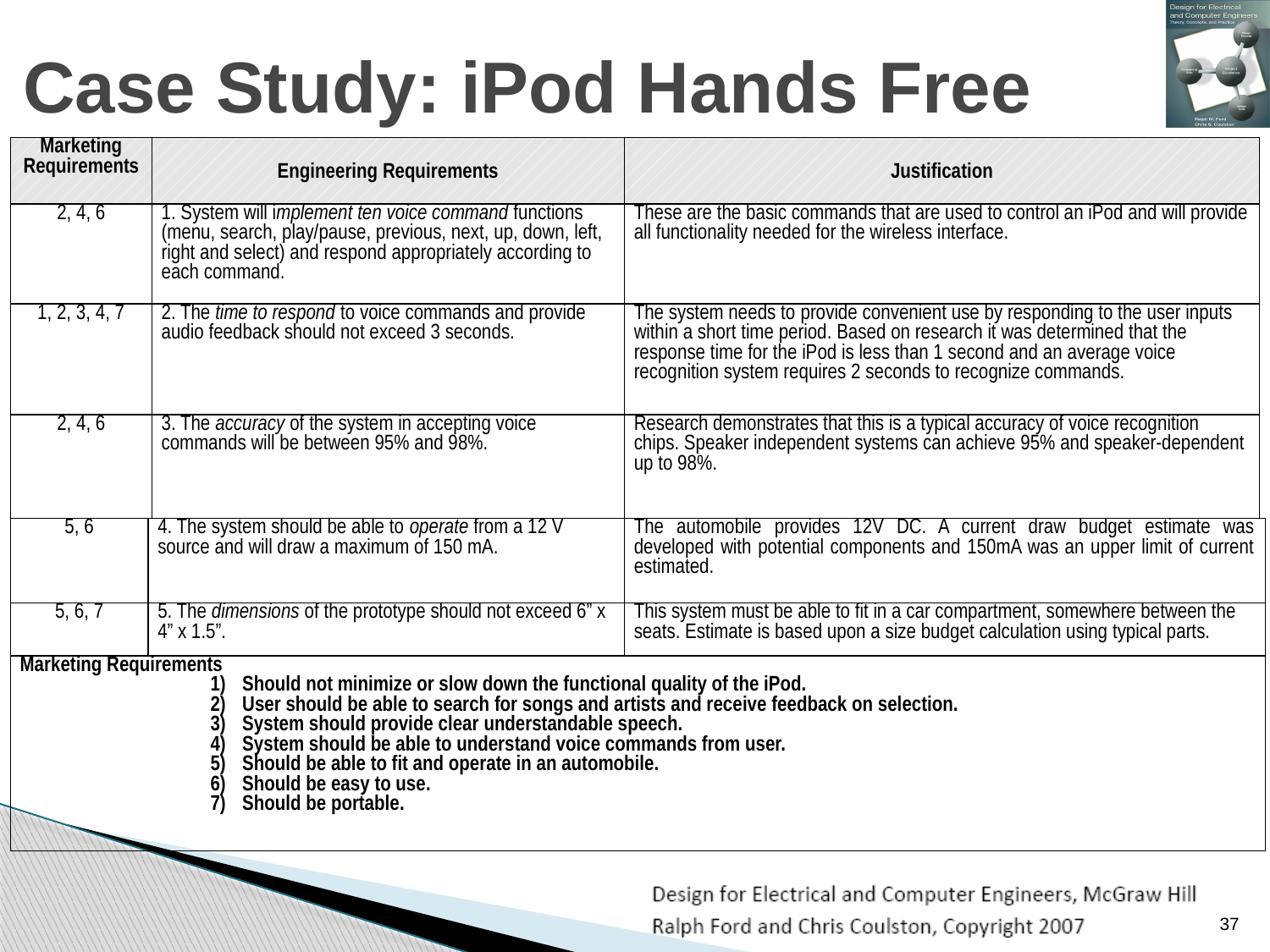

# Case Study: iPod Hands Free
| Marketing Requirements | Engineering Requirements | Justification |
| --- | --- | --- |
| 2, 4, 6 | 1. System will implement ten voice command functions (menu, search, play/pause, previous, next, up, down, left, right and select) and respond appropriately according to each command. | These are the basic commands that are used to control an iPod and will provide all functionality needed for the wireless interface. |
| 1, 2, 3, 4, 7 | 2. The time to respond to voice commands and provide audio feedback should not exceed 3 seconds. | The system needs to provide convenient use by responding to the user inputs within a short time period. Based on research it was determined that the response time for the iPod is less than 1 second and an average voice recognition system requires 2 seconds to recognize commands. |
| 2, 4, 6 | 3. The accuracy of the system in accepting voice commands will be between 95% and 98%. | Research demonstrates that this is a typical accuracy of voice recognition chips. Speaker independent systems can achieve 95% and speaker-dependent up to 98%. |
| 5, 6 | 4. The system should be able to operate from a 12 V source and will draw a maximum of 150 mA. | The automobile provides 12V DC. A current draw budget estimate was developed with potential components and 150mA was an upper limit of current estimated. |
| --- | --- | --- |
| 5, 6, 7 | 5. The dimensions of the prototype should not exceed 6” x 4” x 1.5”. | This system must be able to fit in a car compartment, somewhere between the seats. Estimate is based upon a size budget calculation using typical parts. |
| Marketing Requirements Should not minimize or slow down the functional quality of the iPod. User should be able to search for songs and artists and receive feedback on selection. System should provide clear understandable speech. System should be able to understand voice commands from user. Should be able to fit and operate in an automobile. Should be easy to use. Should be portable. |  |  |
37